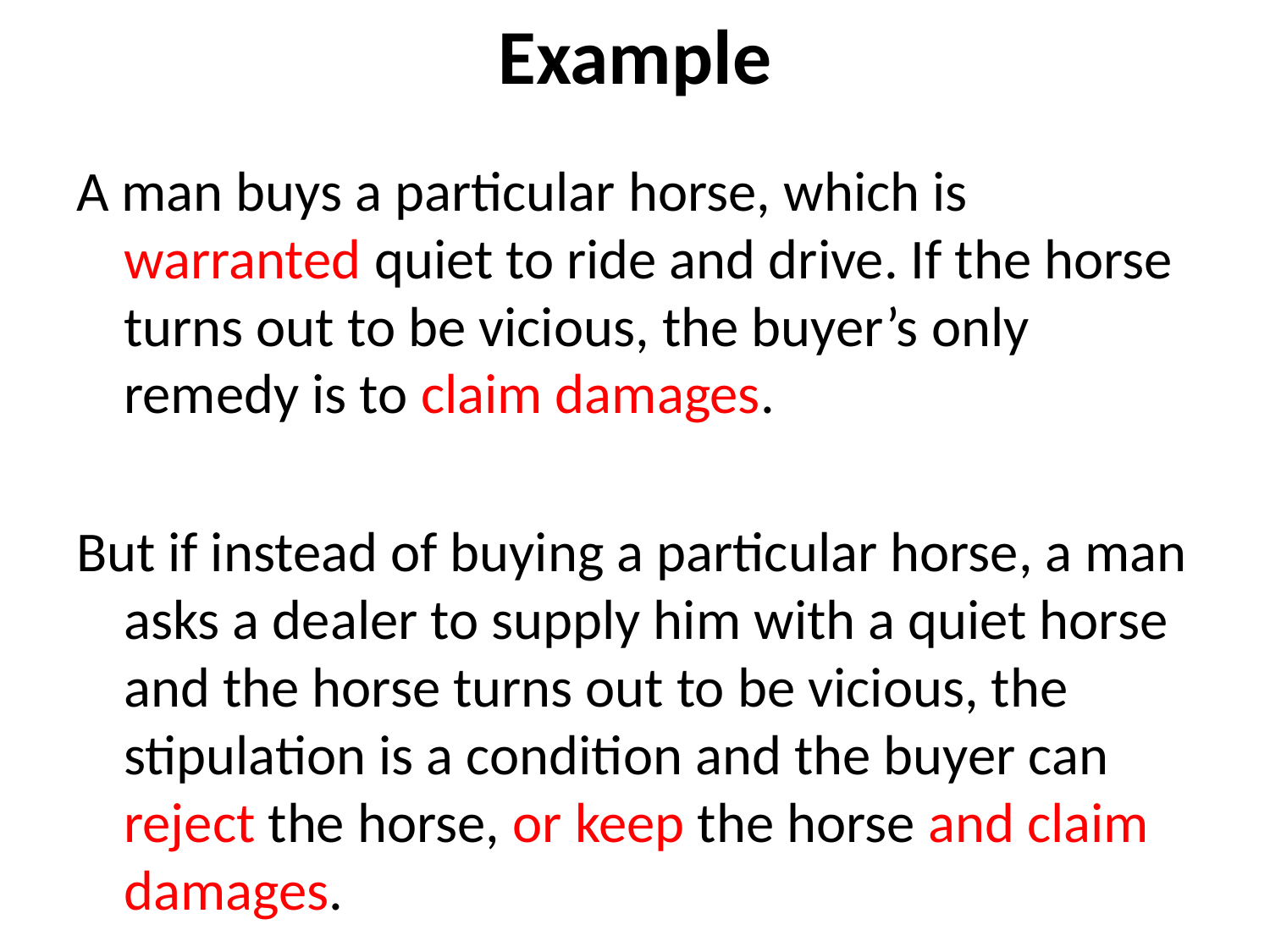

# Example
A man buys a particular horse, which is warranted quiet to ride and drive. If the horse turns out to be vicious, the buyer’s only remedy is to claim damages.

But if instead of buying a particular horse, a man asks a dealer to supply him with a quiet horse and the horse turns out to be vicious, the stipulation is a condition and the buyer can reject the horse, or keep the horse and claim damages.